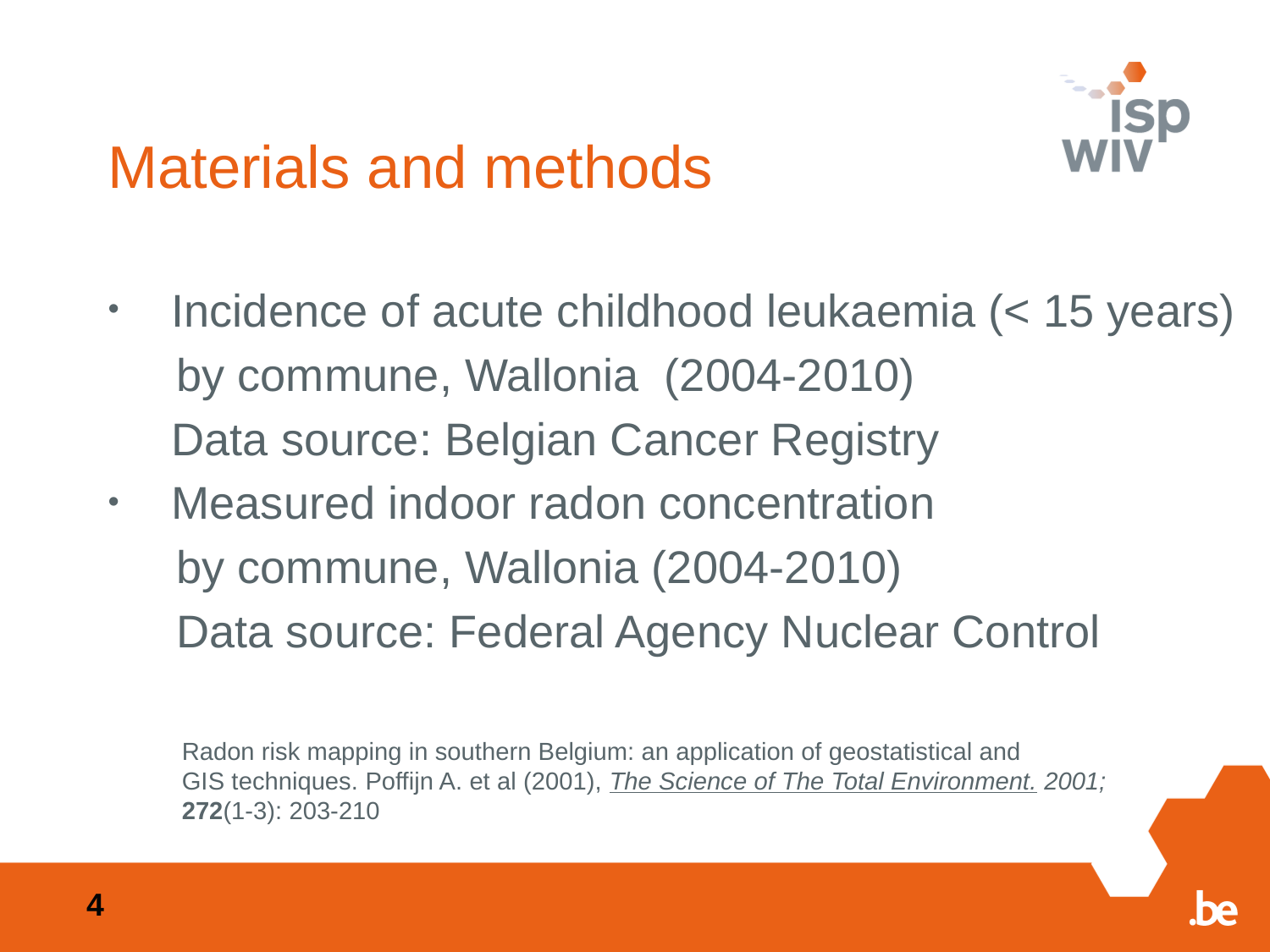

# Materials and methods
Incidence of acute childhood leukaemia (< 15 years)
 by commune, Wallonia  (2004-2010)
     Data source: Belgian Cancer Registry
Measured indoor radon concentration
 by commune, Wallonia (2004-2010)
 Data source: Federal Agency Nuclear Control
Radon risk mapping in southern Belgium: an application of geostatistical and GIS techniques. Poffijn A. et al (2001), The Science of The Total Environment. 2001; 272(1-3): 203-210

4